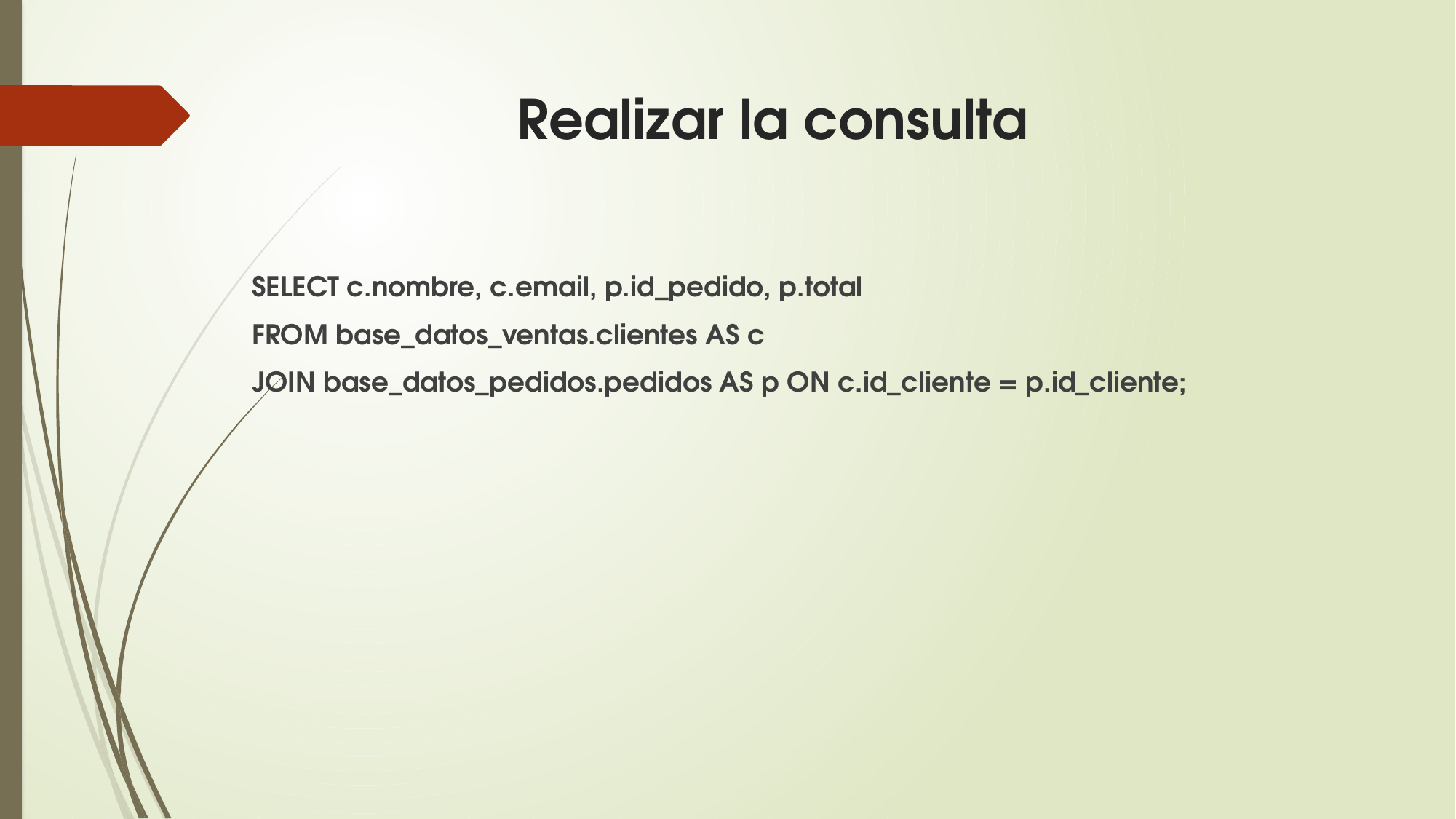

# Realizar la consulta
SELECT c.nombre, c.email, p.id_pedido, p.total
FROM base_datos_ventas.clientes AS c
JOIN base_datos_pedidos.pedidos AS p ON c.id_cliente = p.id_cliente;